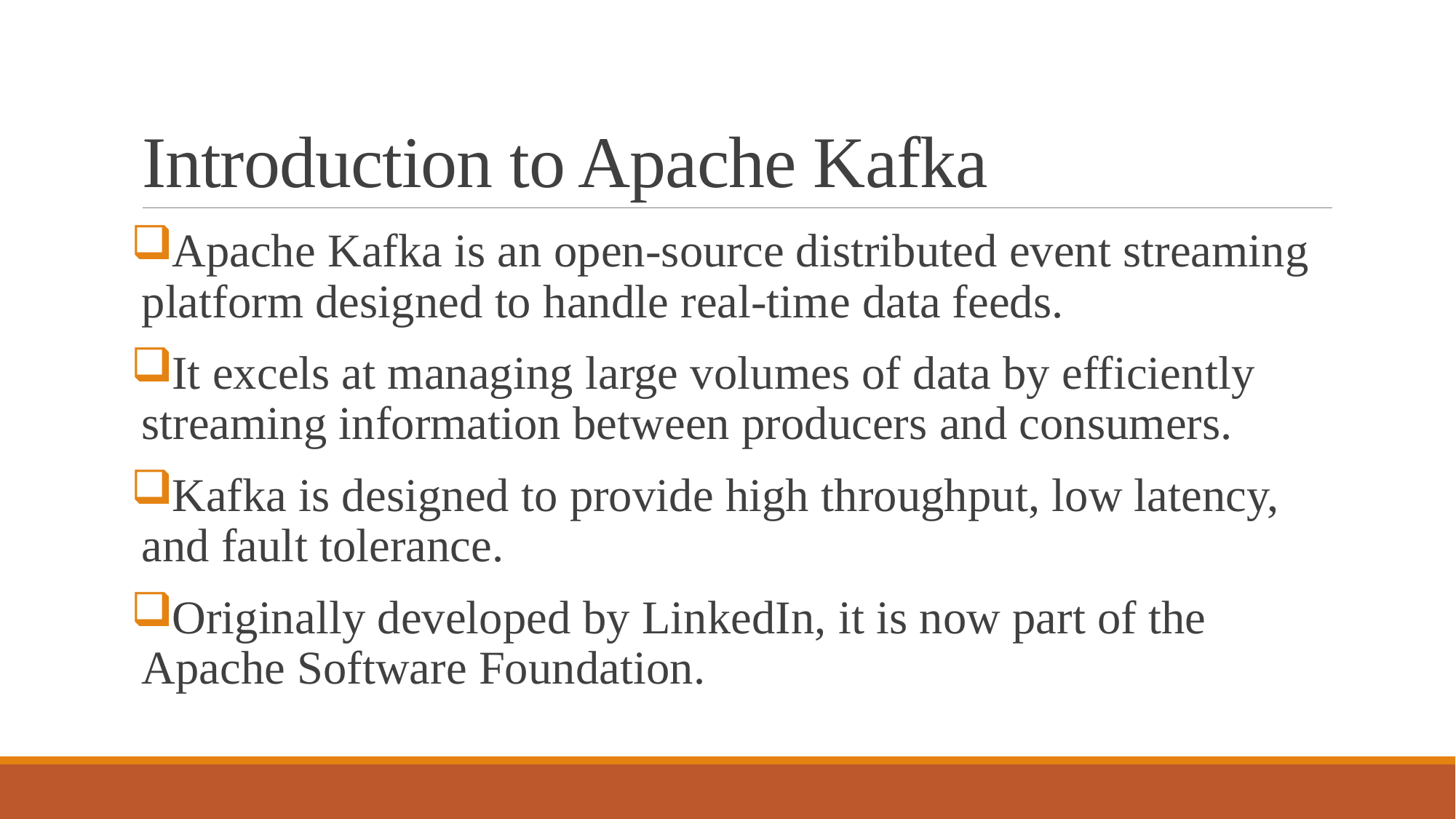

# Introduction to Apache Kafka
Apache Kafka is an open-source distributed event streaming platform designed to handle real-time data feeds.
It excels at managing large volumes of data by efficiently streaming information between producers and consumers.
Kafka is designed to provide high throughput, low latency, and fault tolerance.
Originally developed by LinkedIn, it is now part of the Apache Software Foundation.